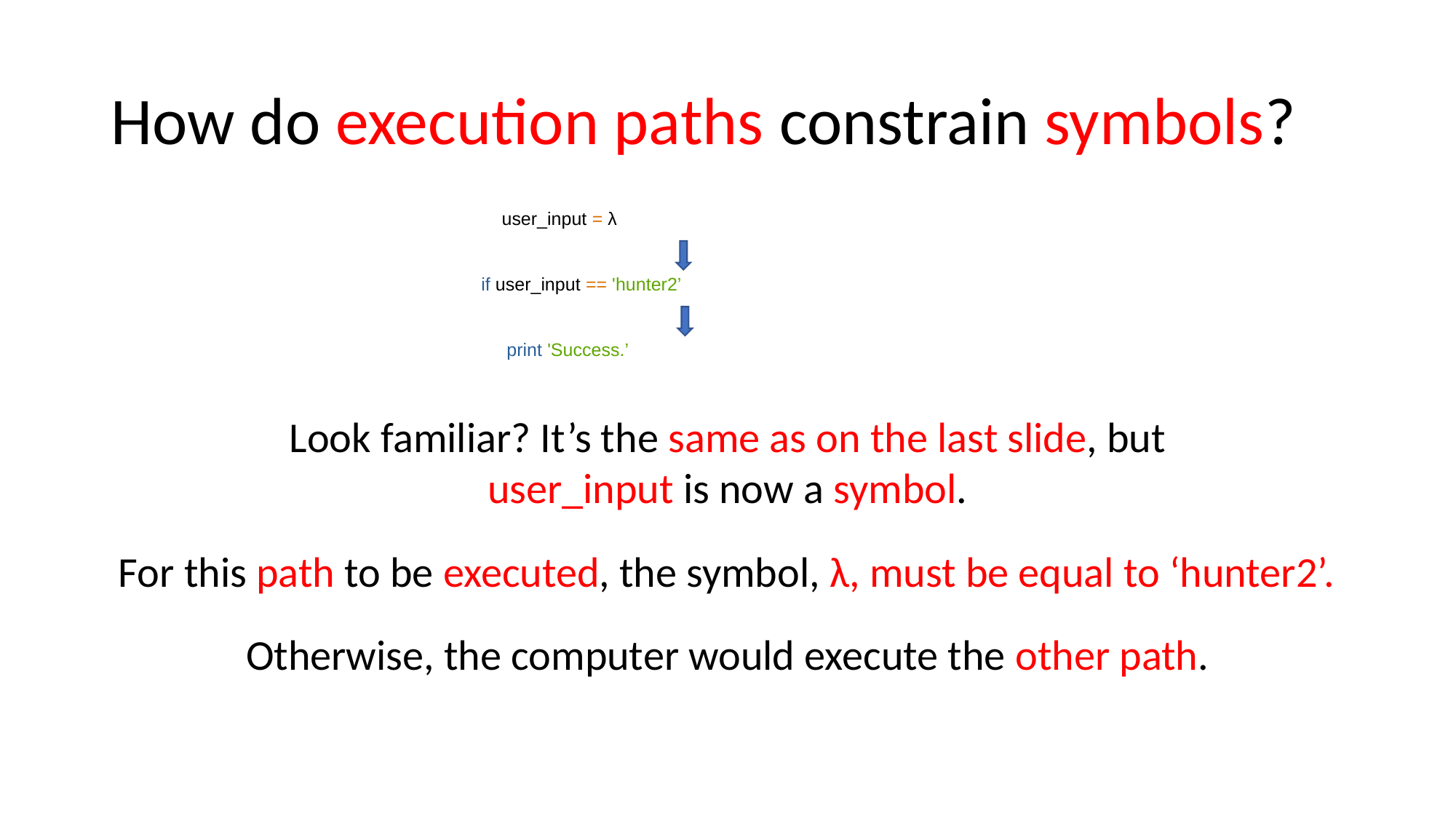

# How do execution paths constrain symbols?
                user_input = λ

            if user_input == 'hunter2’

                 print 'Success.’

Look familiar? It’s the same as on the last slide, but user_input is now a symbol.
For this path to be executed, the symbol, λ, must be equal to ‘hunter2’.
Otherwise, the computer would execute the other path.